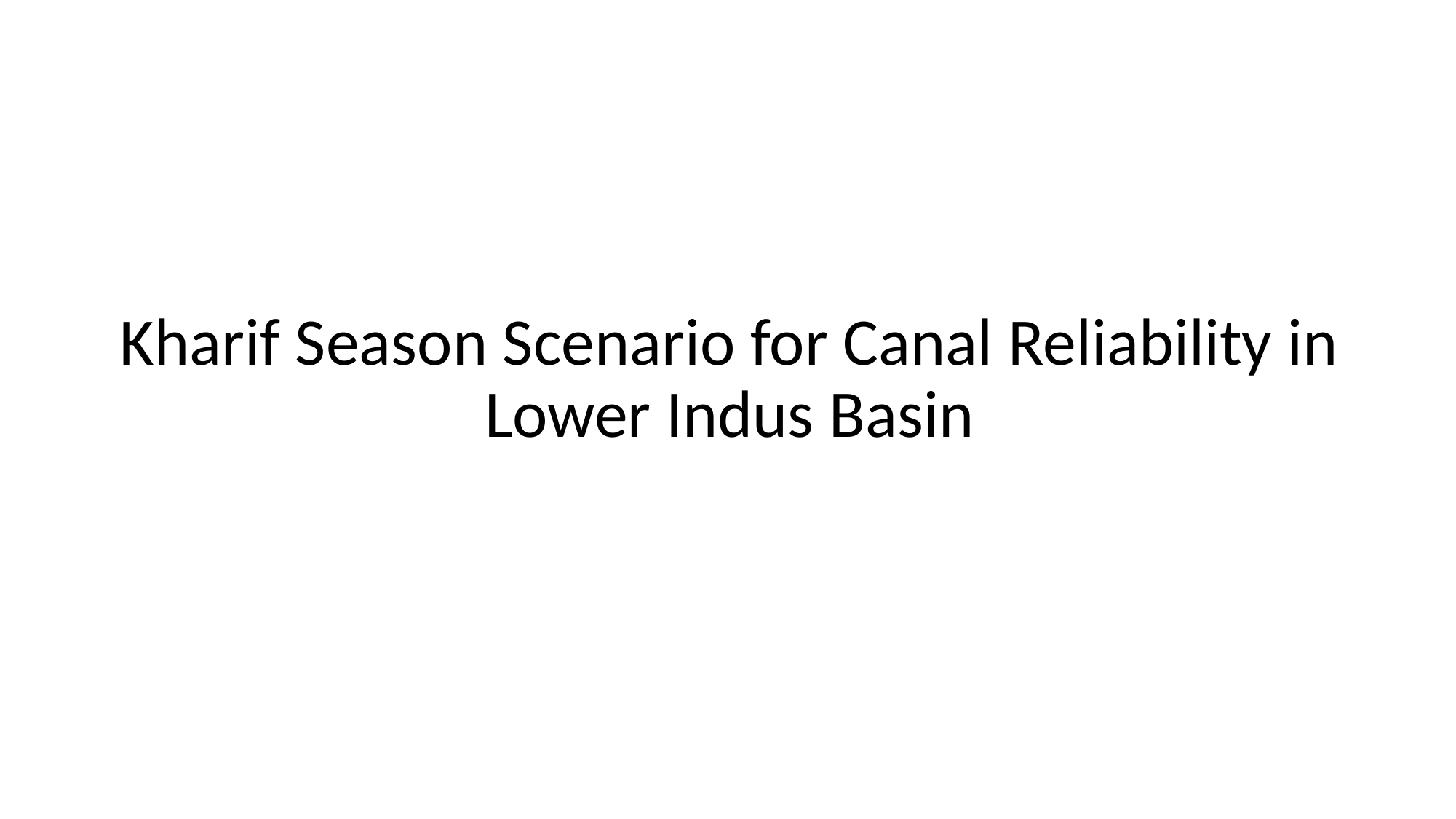

# Kharif Season Scenario for Canal Reliability in Lower Indus Basin